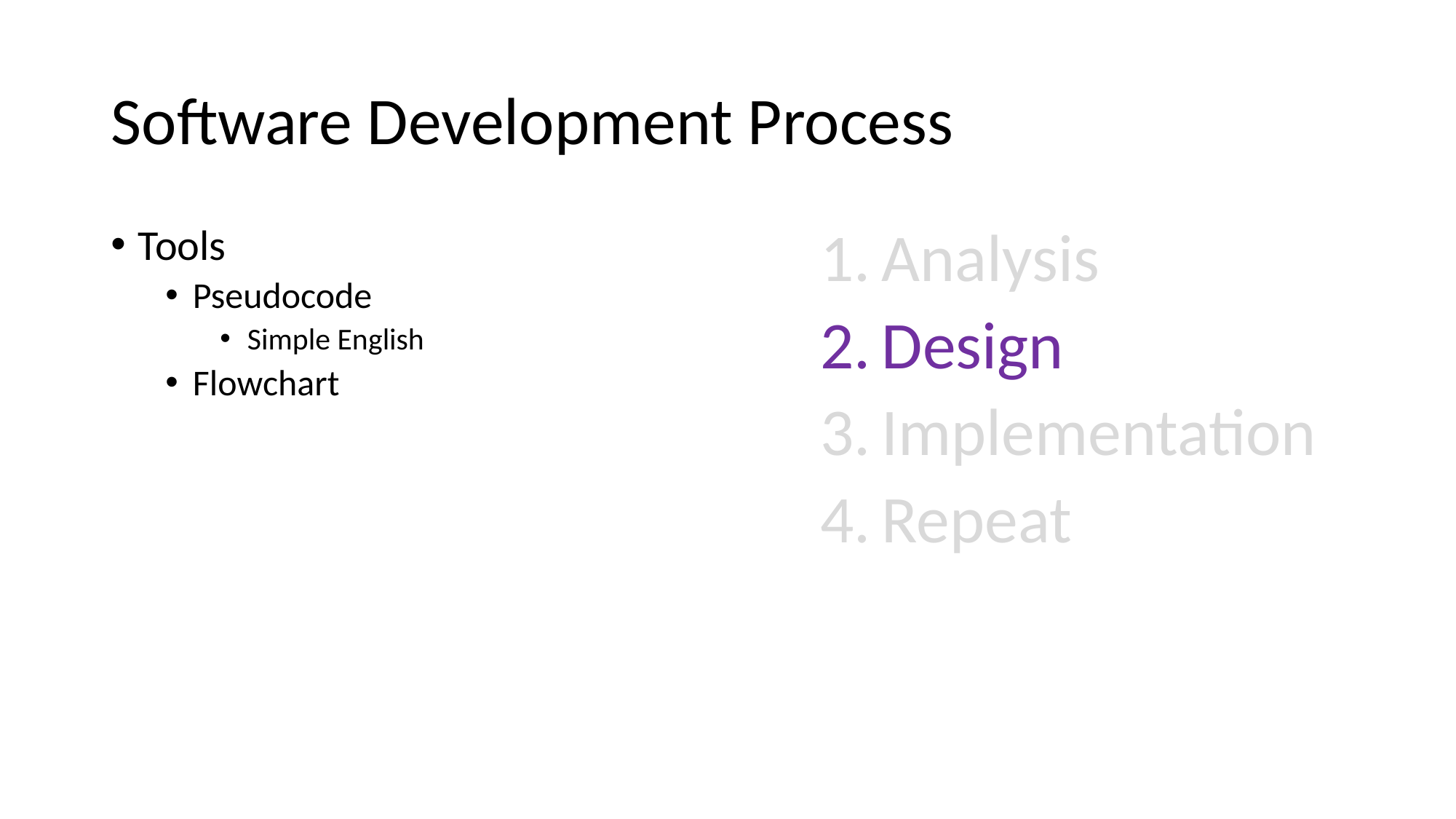

# Software Development Process
Tools
Pseudocode
Simple English
Flowchart

Analysis
Design
Implementation
Repeat